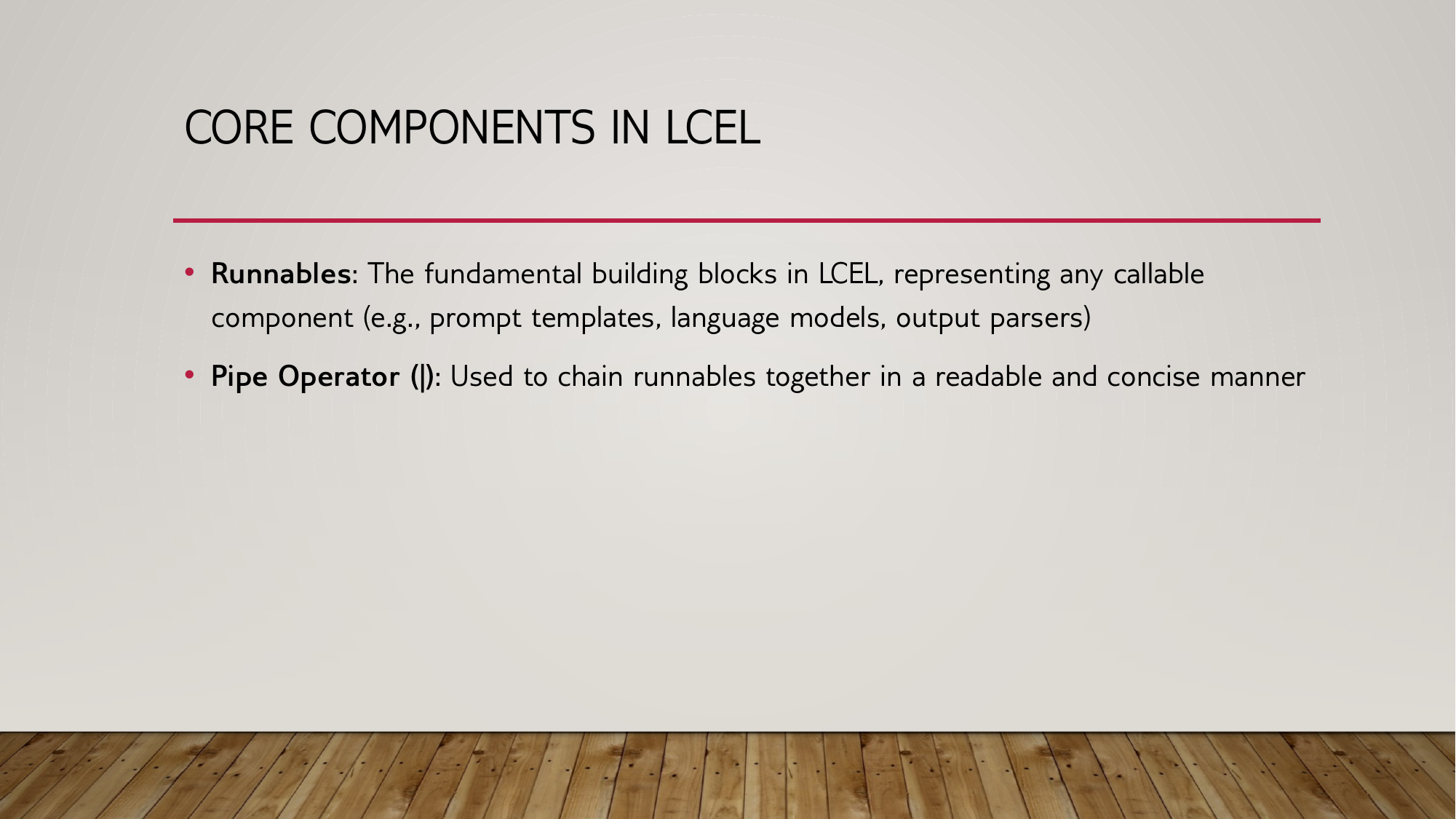

# Core Components in LCEL
Runnables: The fundamental building blocks in LCEL, representing any callable component (e.g., prompt templates, language models, output parsers)
Pipe Operator (|): Used to chain runnables together in a readable and concise manner